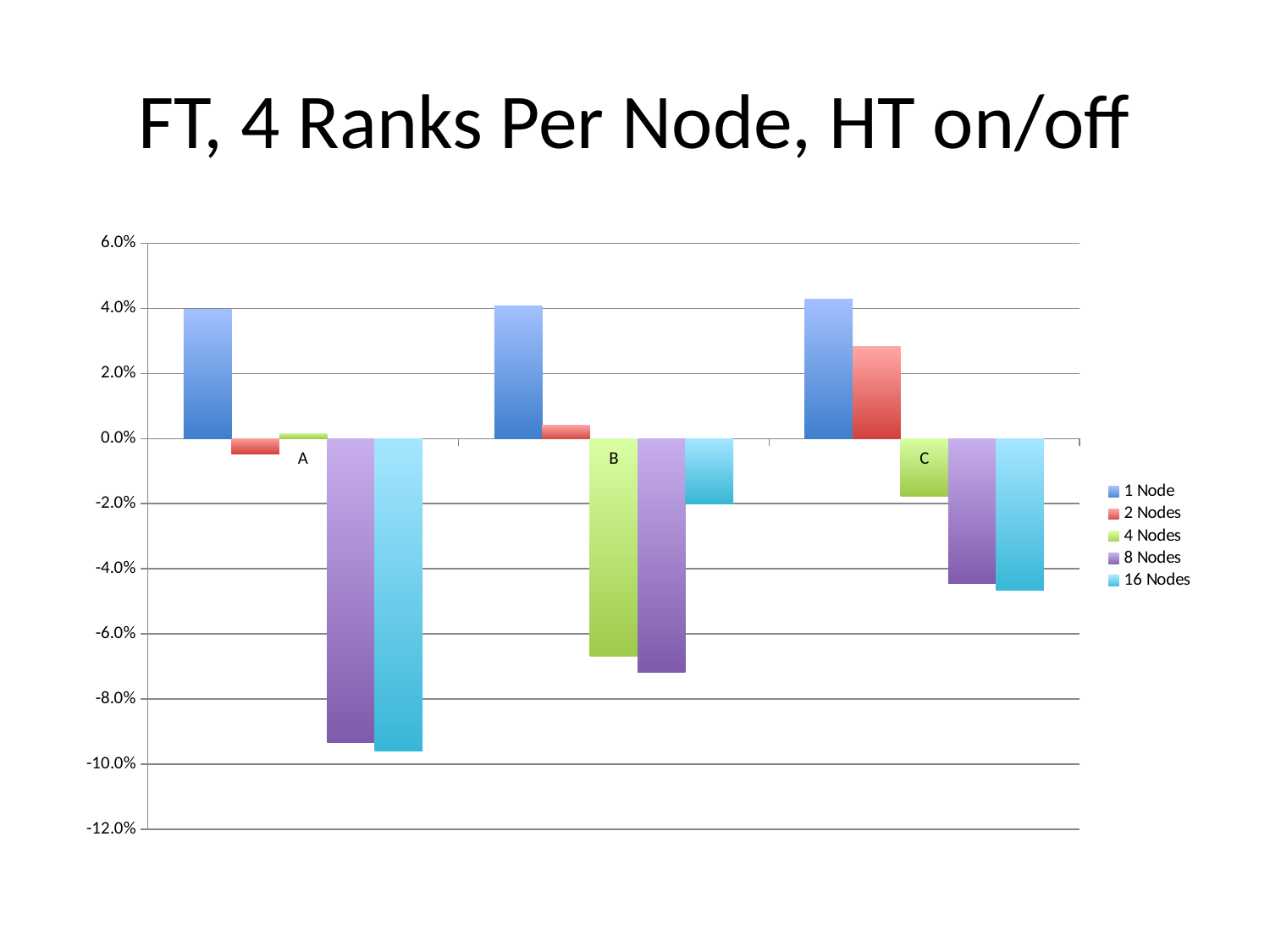

# FT, 4 Ranks Per Node, HT on/off

### Chart

| Category | 1 Node | 2 Nodes | 4 Nodes | 8 Nodes | 16 Nodes |
|---|---|---|---|---|---|
| A | 0.0396 | -0.0048 | 0.0014 | -0.0934 | -0.0961 |
| B | 0.0408 | 0.0042 | -0.067 | -0.0717 | -0.0201 |
| C | 0.0428 | 0.0284 | -0.0178 | -0.0446 | -0.0465 |